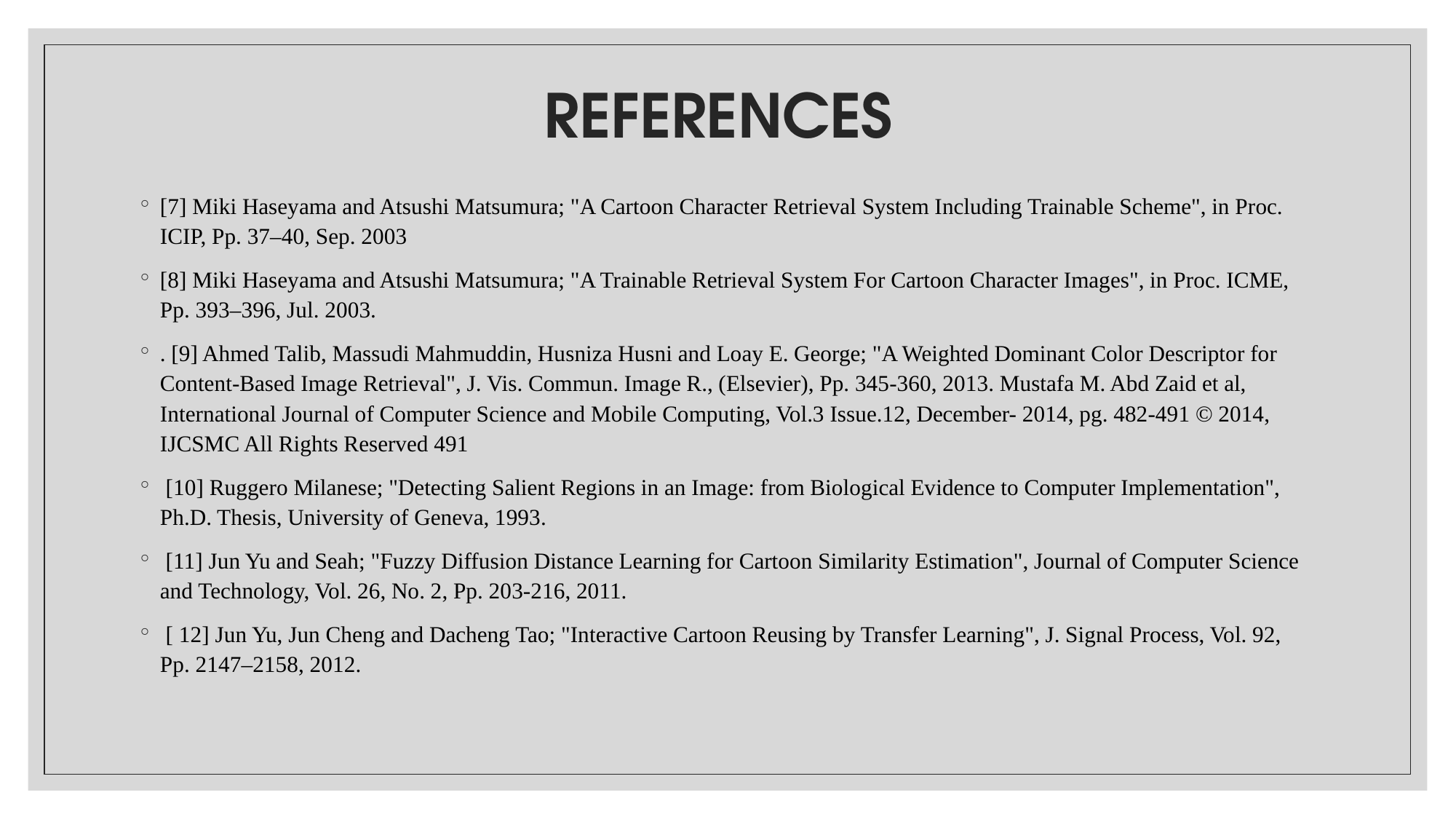

# REFERENCES
[7] Miki Haseyama and Atsushi Matsumura; "A Cartoon Character Retrieval System Including Trainable Scheme", in Proc. ICIP, Pp. 37–40, Sep. 2003
[8] Miki Haseyama and Atsushi Matsumura; "A Trainable Retrieval System For Cartoon Character Images", in Proc. ICME, Pp. 393–396, Jul. 2003.
. [9] Ahmed Talib, Massudi Mahmuddin, Husniza Husni and Loay E. George; "A Weighted Dominant Color Descriptor for Content-Based Image Retrieval", J. Vis. Commun. Image R., (Elsevier), Pp. 345-360, 2013. Mustafa M. Abd Zaid et al, International Journal of Computer Science and Mobile Computing, Vol.3 Issue.12, December- 2014, pg. 482-491 © 2014, IJCSMC All Rights Reserved 491
 [10] Ruggero Milanese; "Detecting Salient Regions in an Image: from Biological Evidence to Computer Implementation", Ph.D. Thesis, University of Geneva, 1993.
 [11] Jun Yu and Seah; "Fuzzy Diffusion Distance Learning for Cartoon Similarity Estimation", Journal of Computer Science and Technology, Vol. 26, No. 2, Pp. 203-216, 2011.
 [ 12] Jun Yu, Jun Cheng and Dacheng Tao; "Interactive Cartoon Reusing by Transfer Learning", J. Signal Process, Vol. 92, Pp. 2147–2158, 2012.